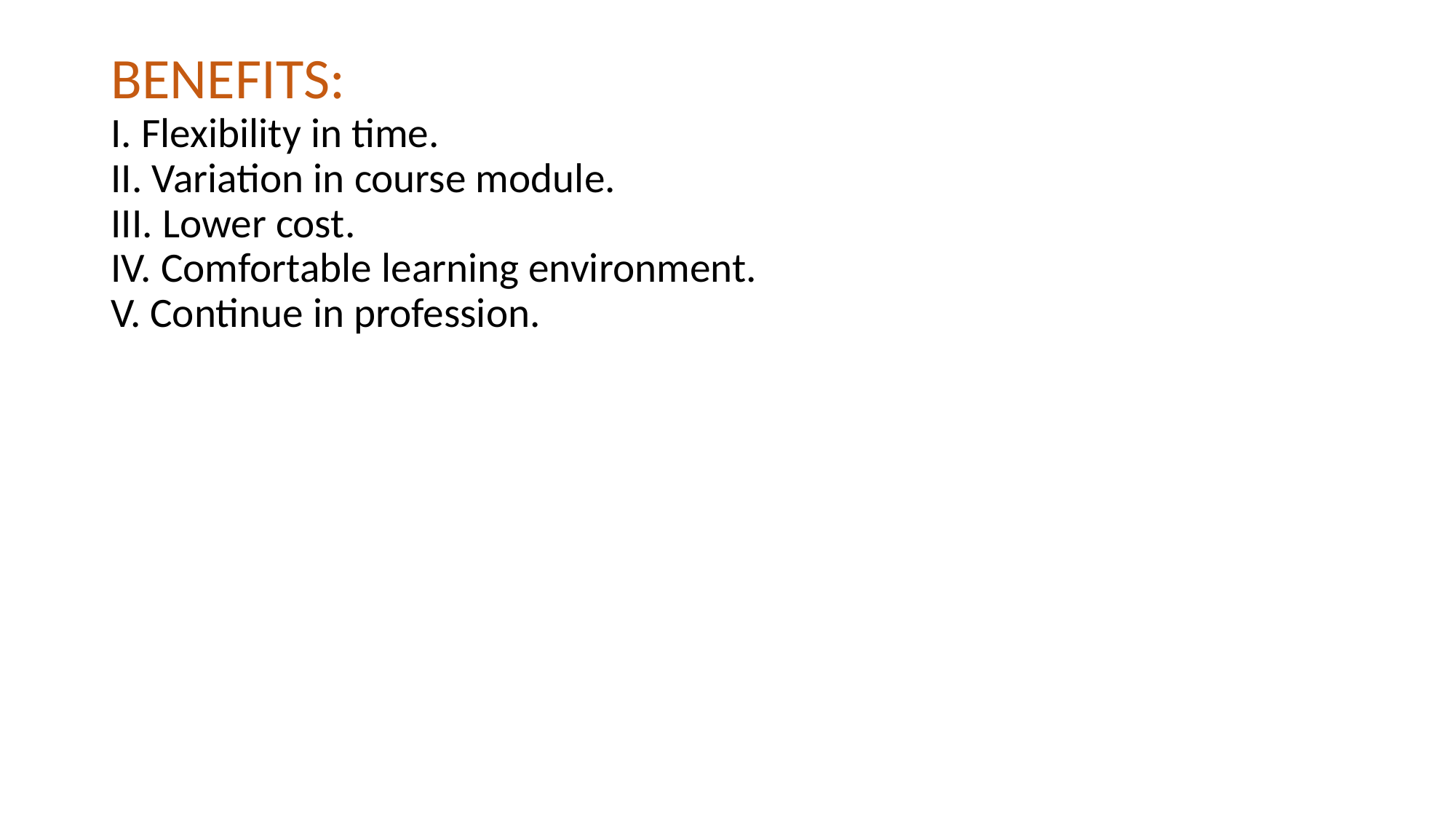

# BENEFITS: I. Flexibility in time. II. Variation in course module. III. Lower cost. IV. Comfortable learning environment. V. Continue in profession.